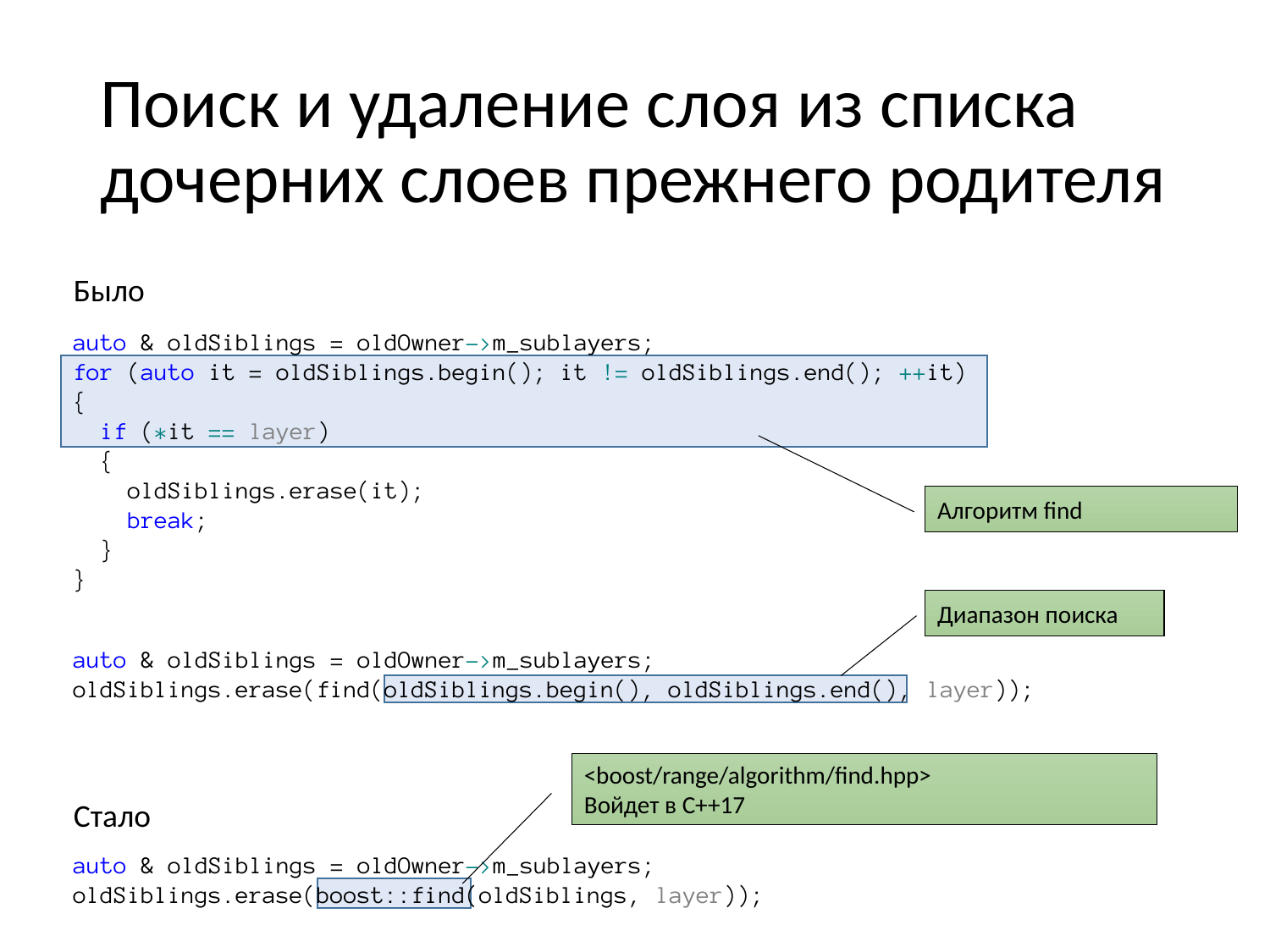

# Поиск и удаление слоя из списка дочерних слоев прежнего родителя
Было
auto & oldSiblings = oldOwner->m_sublayers;
for (auto it = oldSiblings.begin(); it != oldSiblings.end(); ++it)
{
  if (*it == layer)
  {
    oldSiblings.erase(it);
    break;
  }
}

Алгоритм find
Диапазон поиска
auto & oldSiblings = oldOwner->m_sublayers;
oldSiblings.erase(find(oldSiblings.begin(), oldSiblings.end(), layer));

<boost/range/algorithm/find.hpp>
Войдет в C++17
Стало
auto & oldSiblings = oldOwner->m_sublayers;
oldSiblings.erase(boost::find(oldSiblings, layer));